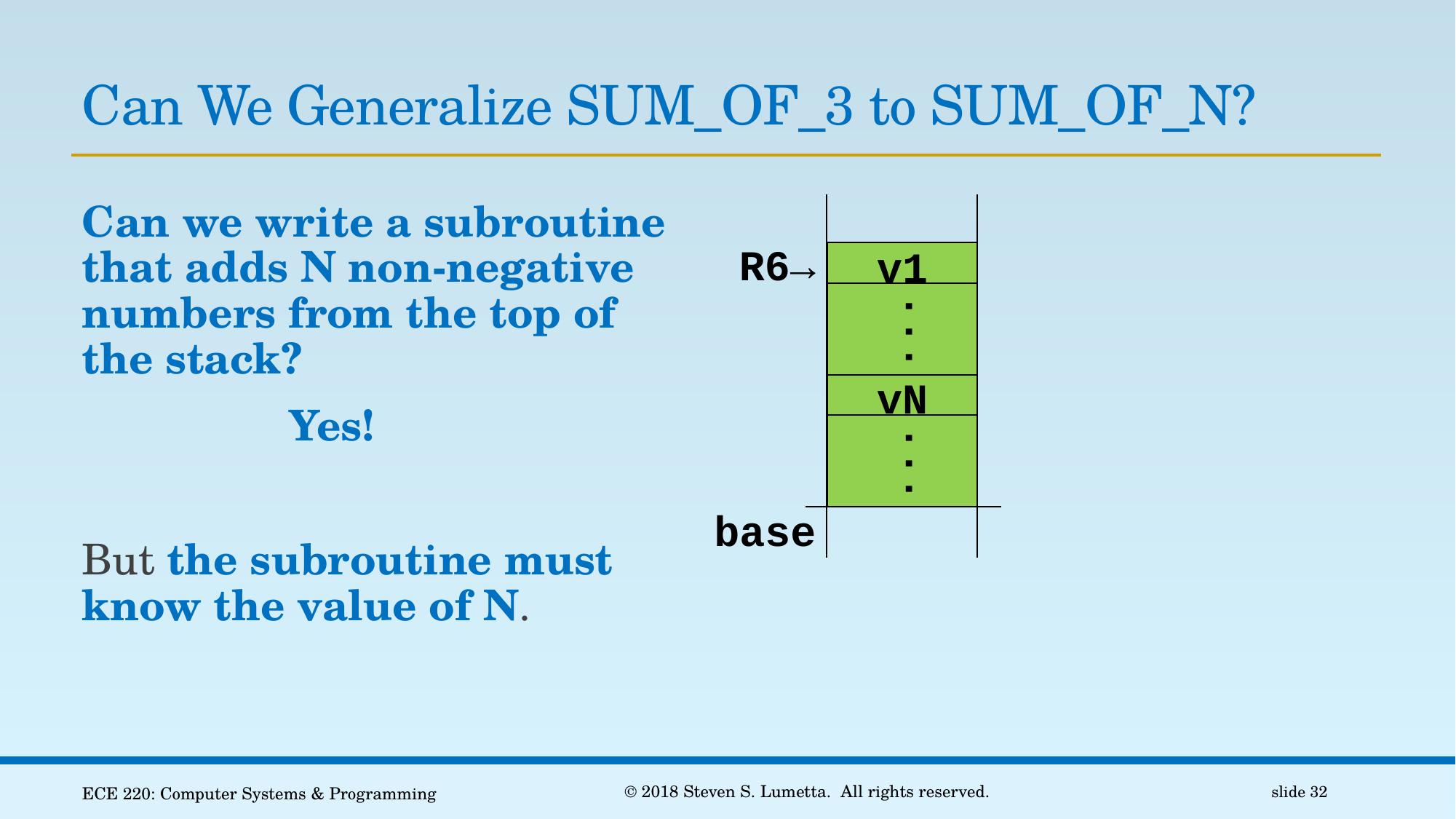

# Can We Generalize SUM_OF_3 to SUM_OF_N?
Can we write a subroutine
that adds N non-negative
numbers from the top of
the stack?
		Yes!

But the subroutine must
know the value of N.
R6→
v1

...
vN

...
base
ECE 220: Computer Systems & Programming
© 2018 Steven S. Lumetta.  All rights reserved.
slide 32